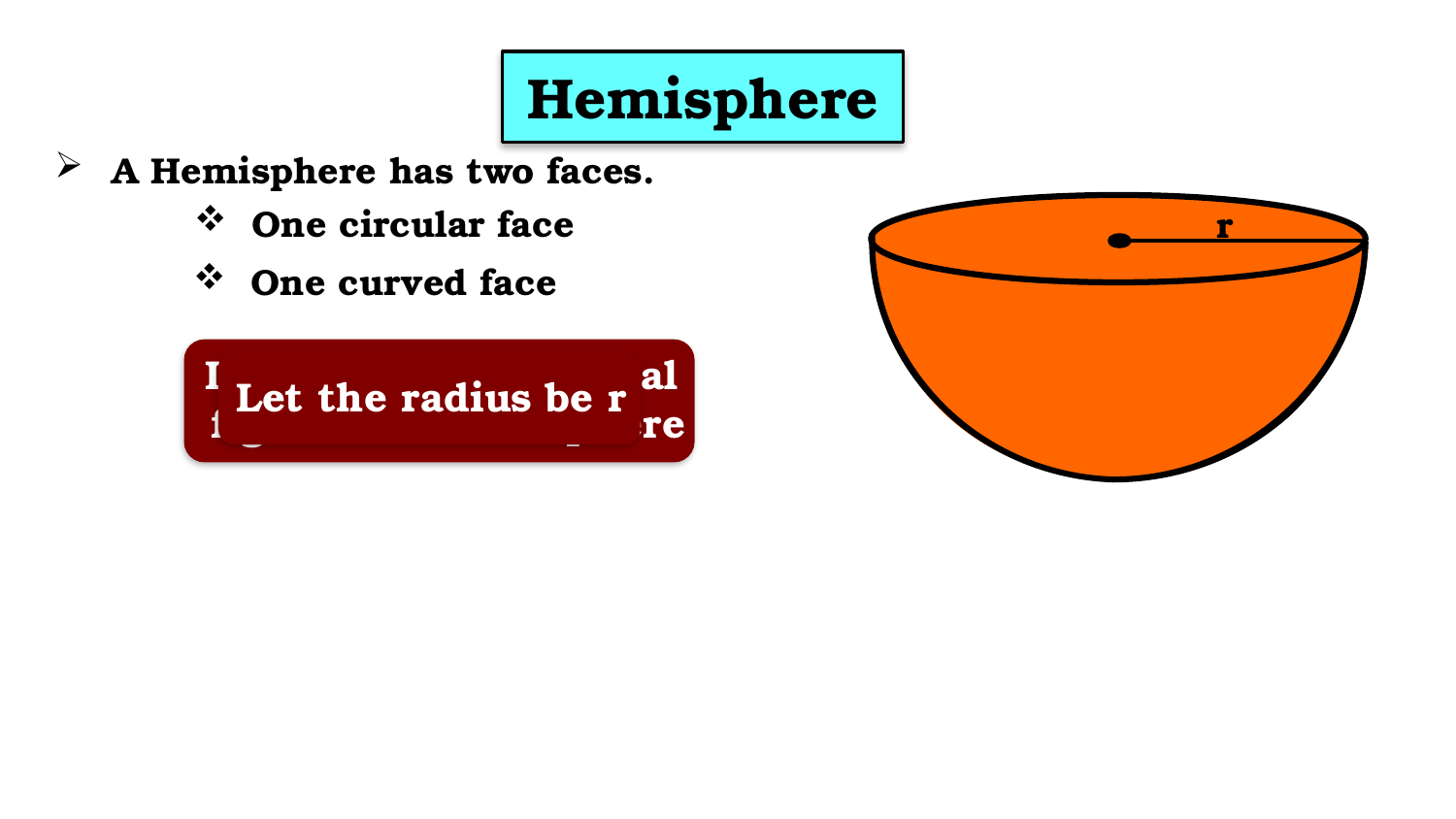

Hemisphere
 A Hemisphere has two faces.
 One circular face

r

 One curved face

Let us see geometrical
figure of a hemisphere

Let the radius be r